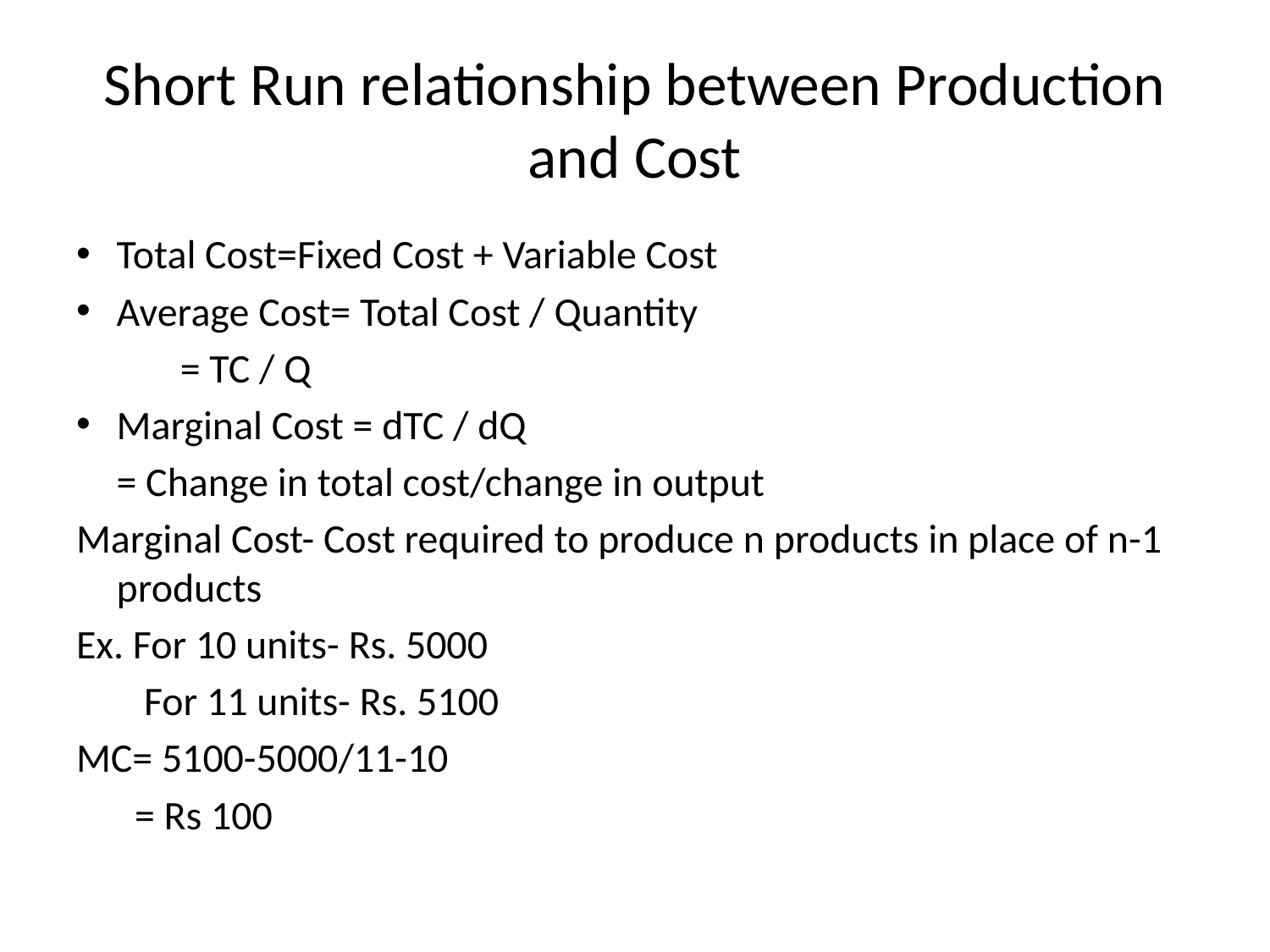

# Short Run relationship between Production and Cost
Total Cost=Fixed Cost + Variable Cost
Average Cost= Total Cost / Quantity
			       = TC / Q
Marginal Cost = dTC / dQ
		= Change in total cost/change in output
Marginal Cost- Cost required to produce n products in place of n-1 products
Ex. For 10 units- Rs. 5000
	   For 11 units- Rs. 5100
MC= 5100-5000/11-10
	  = Rs 100